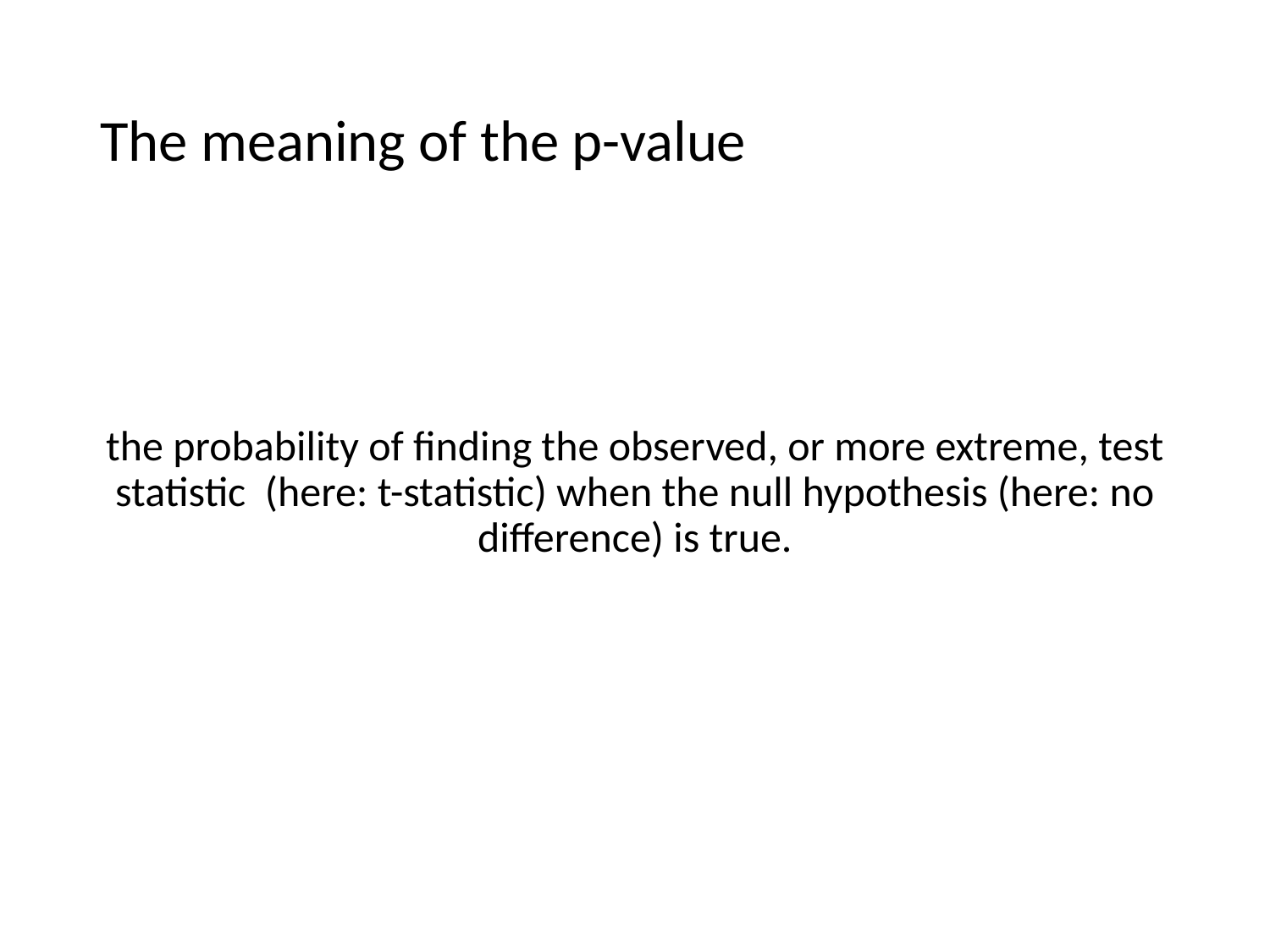

# The meaning of the p-value

the probability of finding the observed, or more extreme, test statistic  (here: t-statistic) when the null hypothesis (here: no difference) is true.